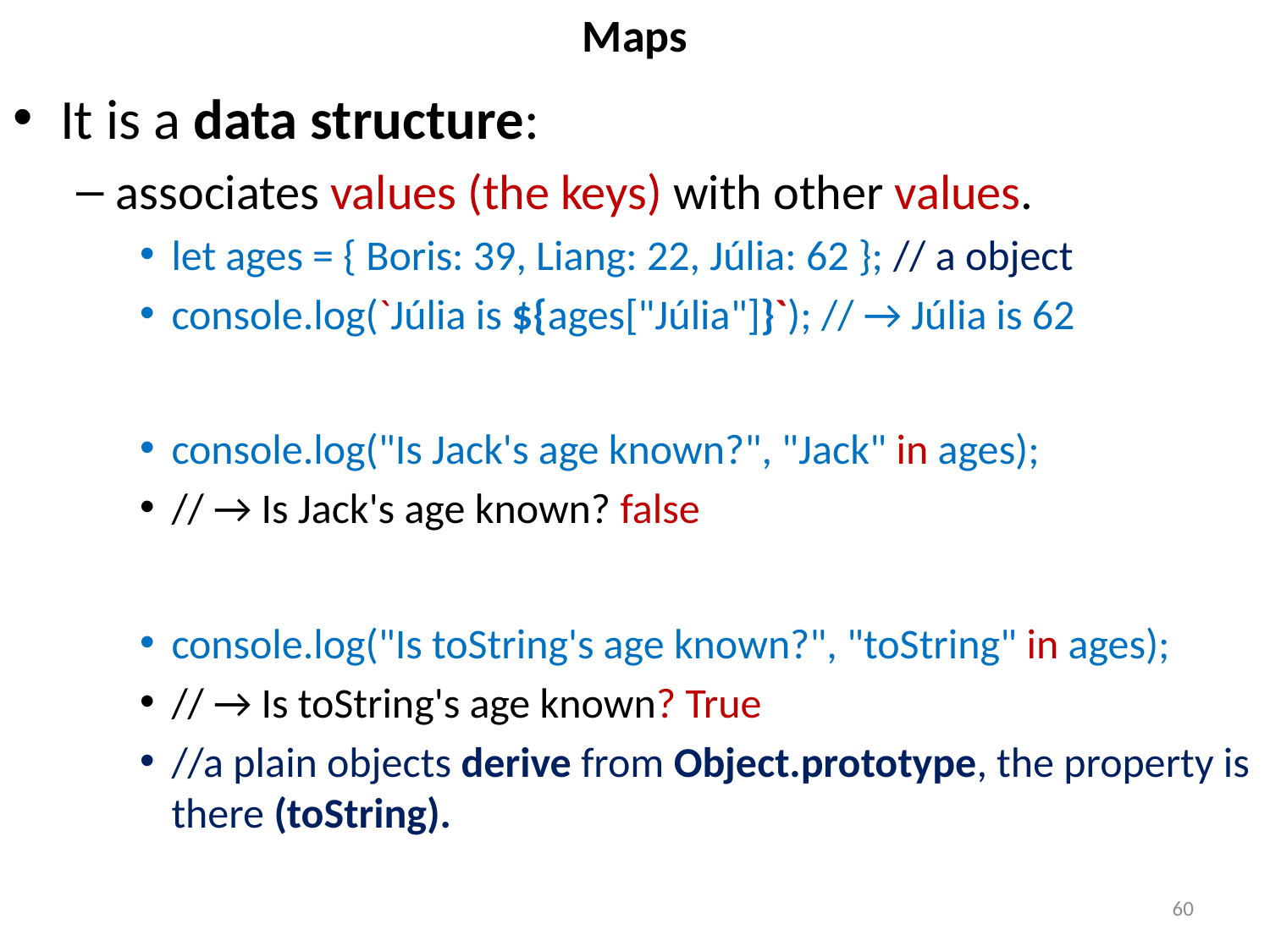

# Maps
It is a data structure:
associates values (the keys) with other values.
let ages = { Boris: 39, Liang: 22, Júlia: 62 }; // a object
console.log(`Júlia is ${ages["Júlia"]}`); // → Júlia is 62

console.log("Is Jack's age known?", "Jack" in ages);
// → Is Jack's age known? false

console.log("Is toString's age known?", "toString" in ages);
// → Is toString's age known? True
//a plain objects derive from Object.prototype, the property is there (toString).
60